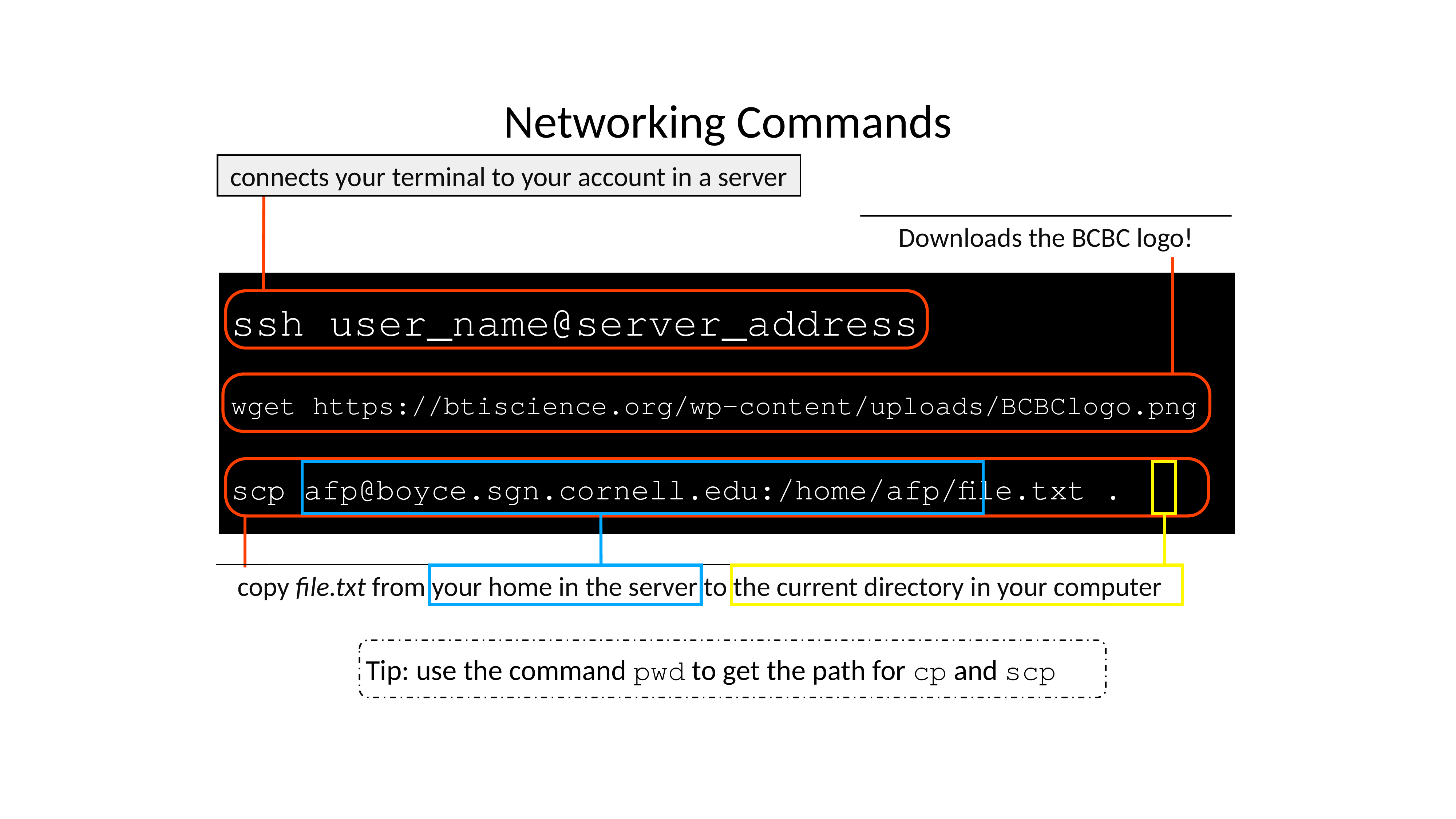

# Networking Commands
connects your terminal to your account in a server
ssh user_name@server_address

Downloads the BCBC logo!

wget https://btiscience.org/wp-content/uploads/BCBClogo.png

scp afp@boyce.sgn.cornell.edu:/home/afp/file.txt .
copy file.txt from your home in the server to the current directory in your computer

Tip: use the command pwd to get the path for cp and scp